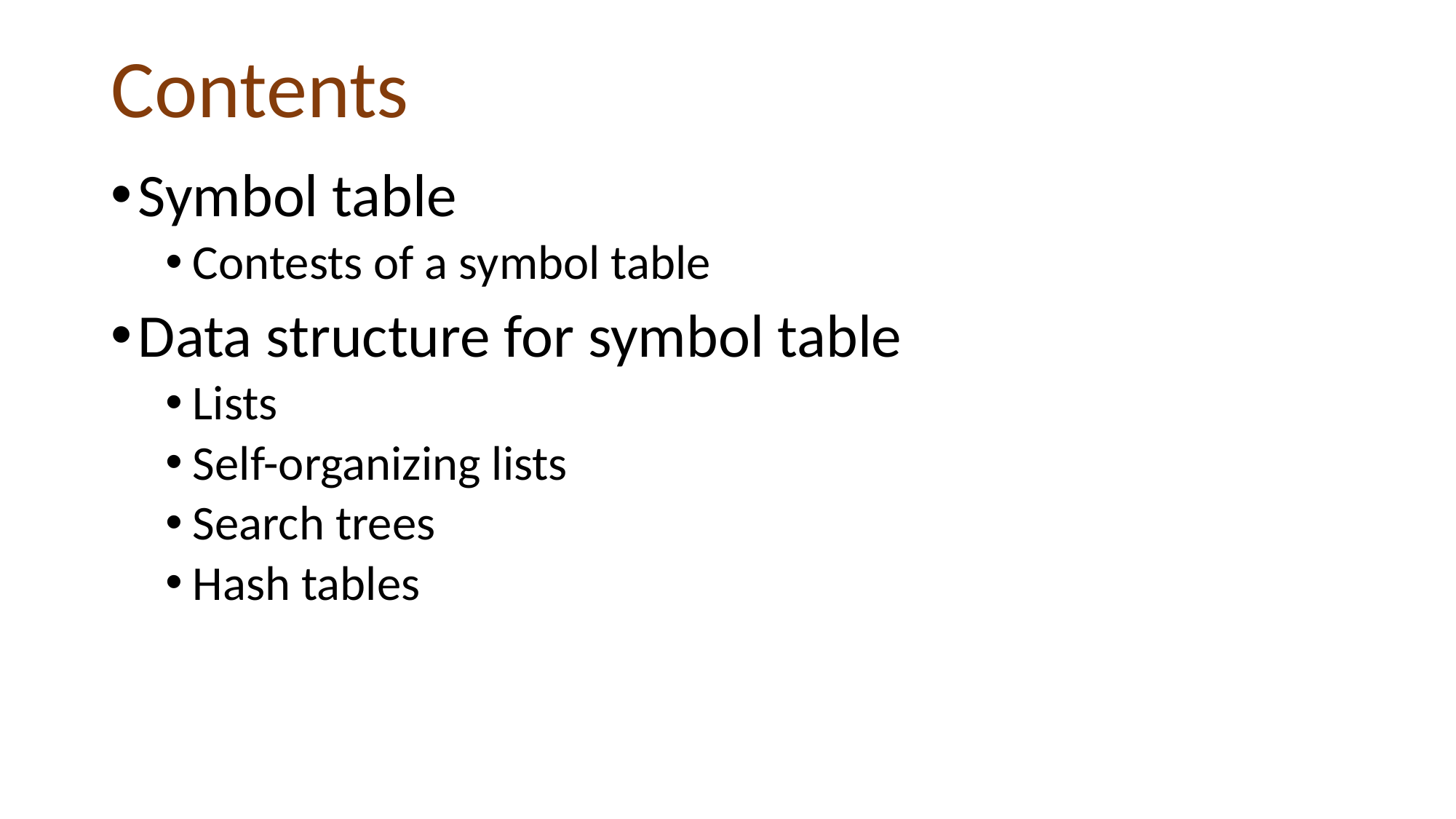

# Contents
Symbol table
Contests of a symbol table
Data structure for symbol table
Lists
Self-organizing lists
Search trees
Hash tables